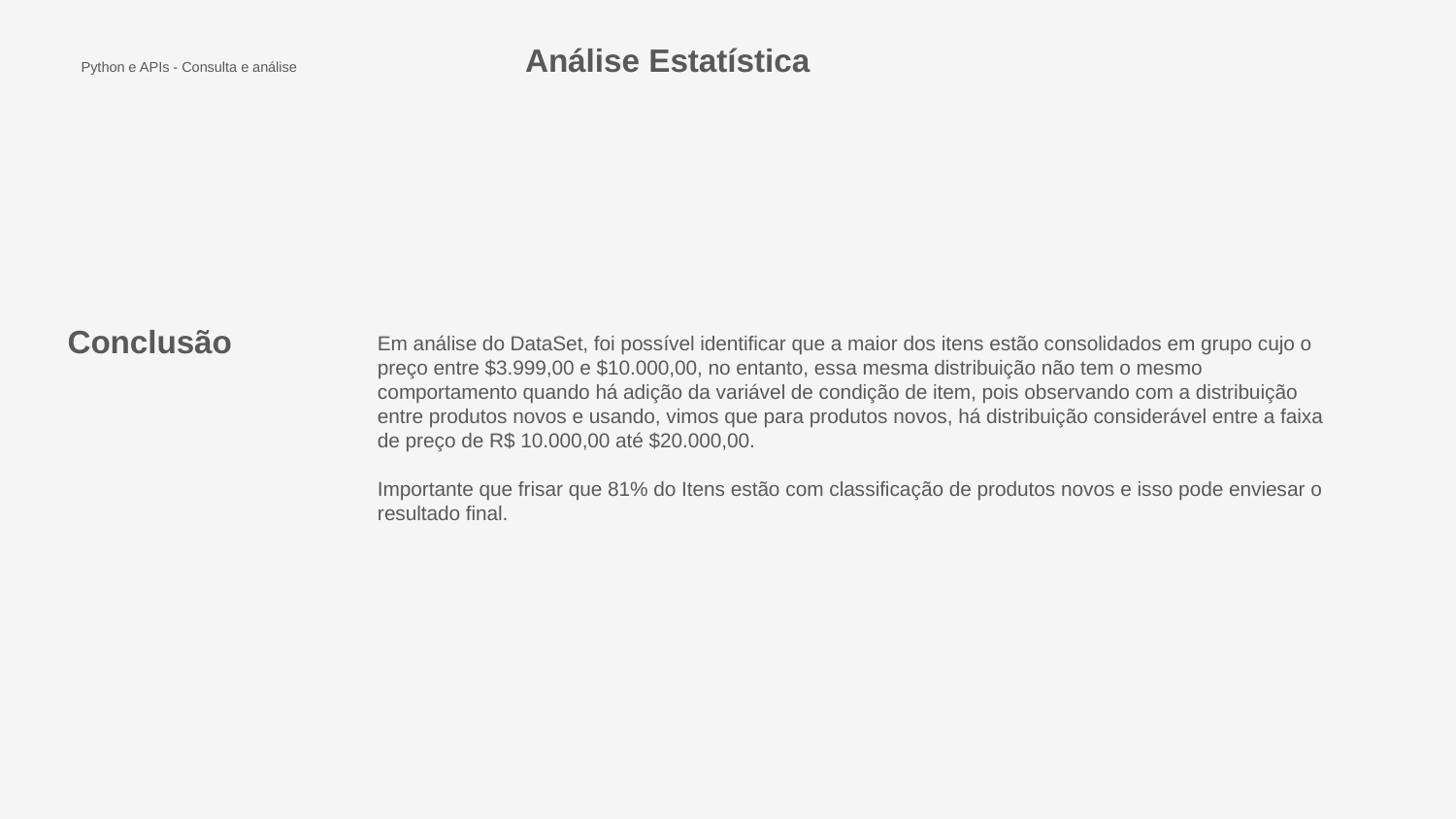

Análise Estatística

Python e APIs - Consulta e análise
Em análise do DataSet, foi possível identificar que a maior dos itens estão consolidados em grupo cujo o preço entre $3.999,00 e $10.000,00, no entanto, essa mesma distribuição não tem o mesmo comportamento quando há adição da variável de condição de item, pois observando com a distribuição entre produtos novos e usando, vimos que para produtos novos, há distribuição considerável entre a faixa de preço de R$ 10.000,00 até $20.000,00.

Importante que frisar que 81% do Itens estão com classificação de produtos novos e isso pode enviesar o resultado final.
Conclusão